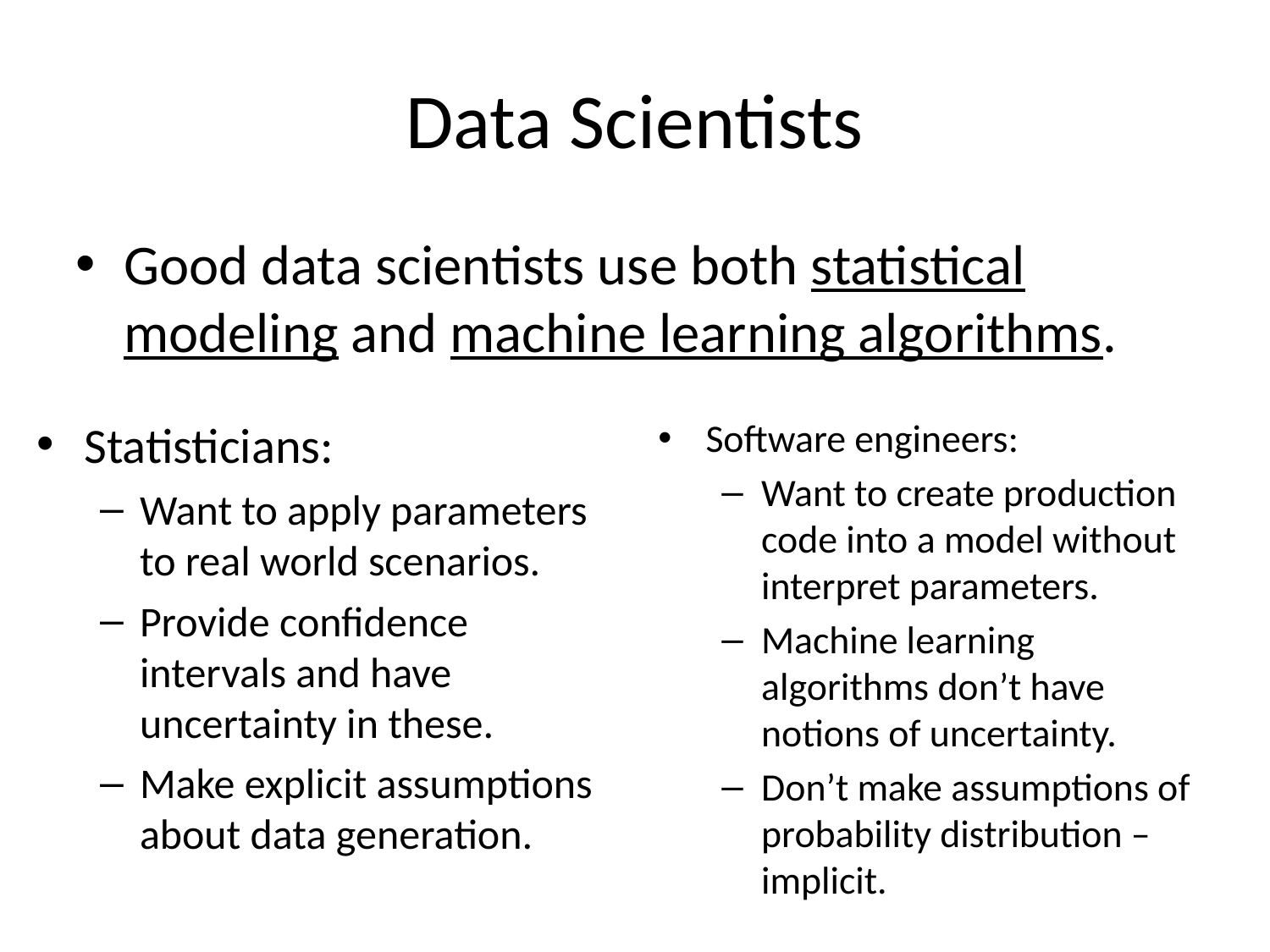

Data Scientists
Good data scientists use both statistical modeling and machine learning algorithms.

Statisticians:
Want to apply parameters to real world scenarios.
Provide confidence intervals and have uncertainty in these.
Make explicit assumptions about data generation.
Software engineers:
Want to create production code into a model without interpret parameters.
Machine learning algorithms don’t have notions of uncertainty.
Don’t make assumptions of probability distribution – implicit.